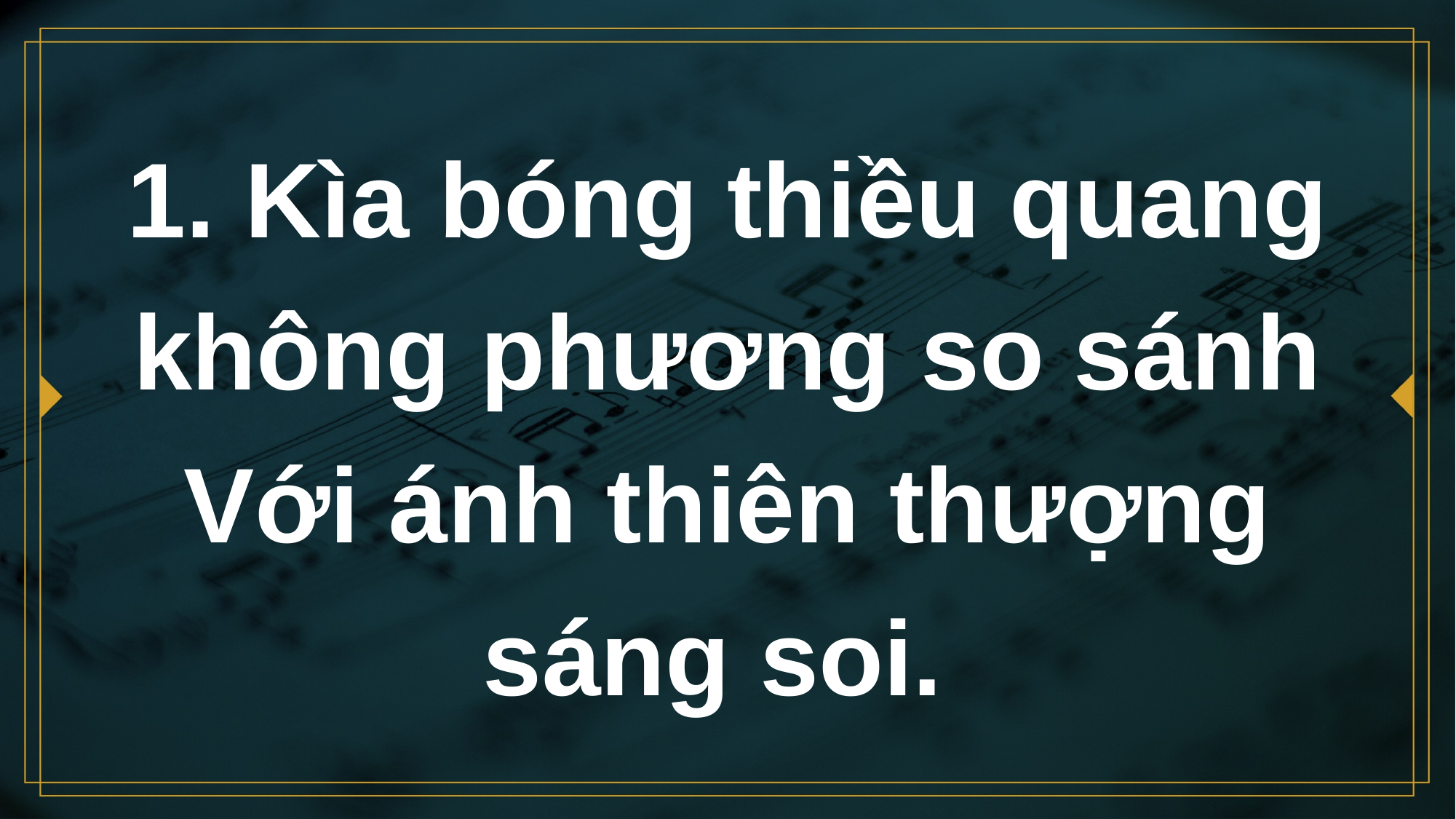

# 1. Kìa bóng thiều quang không phương so sánh Với ánh thiên thượng sáng soi.